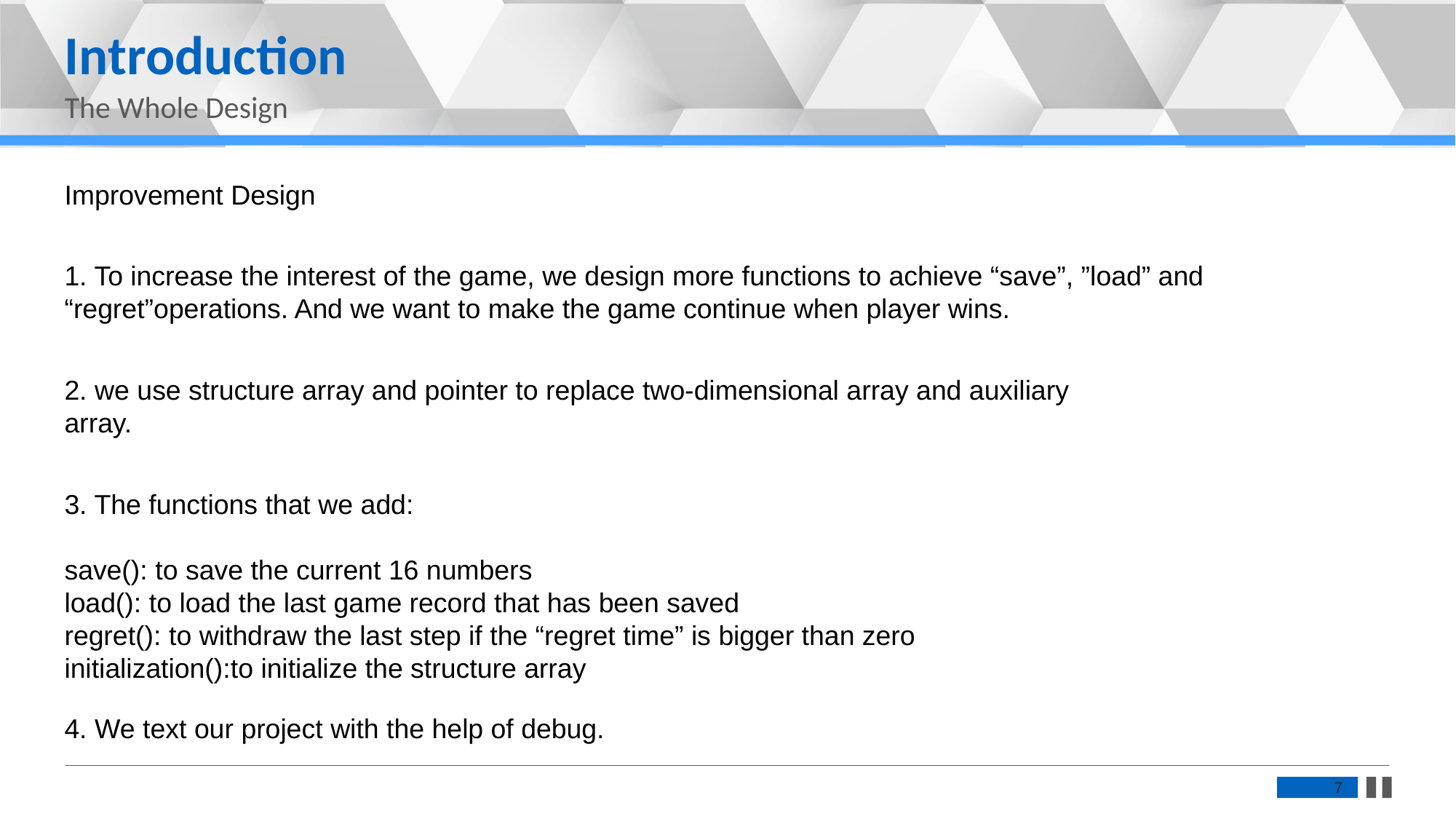

Introduction
The Whole Design
Improvement Design
1. To increase the interest of the game, we design more functions to achieve “save”, ”load” and “regret”operations. And we want to make the game continue when player wins.
2. we use structure array and pointer to replace two-dimensional array and auxiliary array.
3. The functions that we add:

save(): to save the current 16 numbers
load(): to load the last game record that has been saved
regret(): to withdraw the last step if the “regret time” is bigger than zero
initialization():to initialize the structure array
4. We text our project with the help of debug.
7